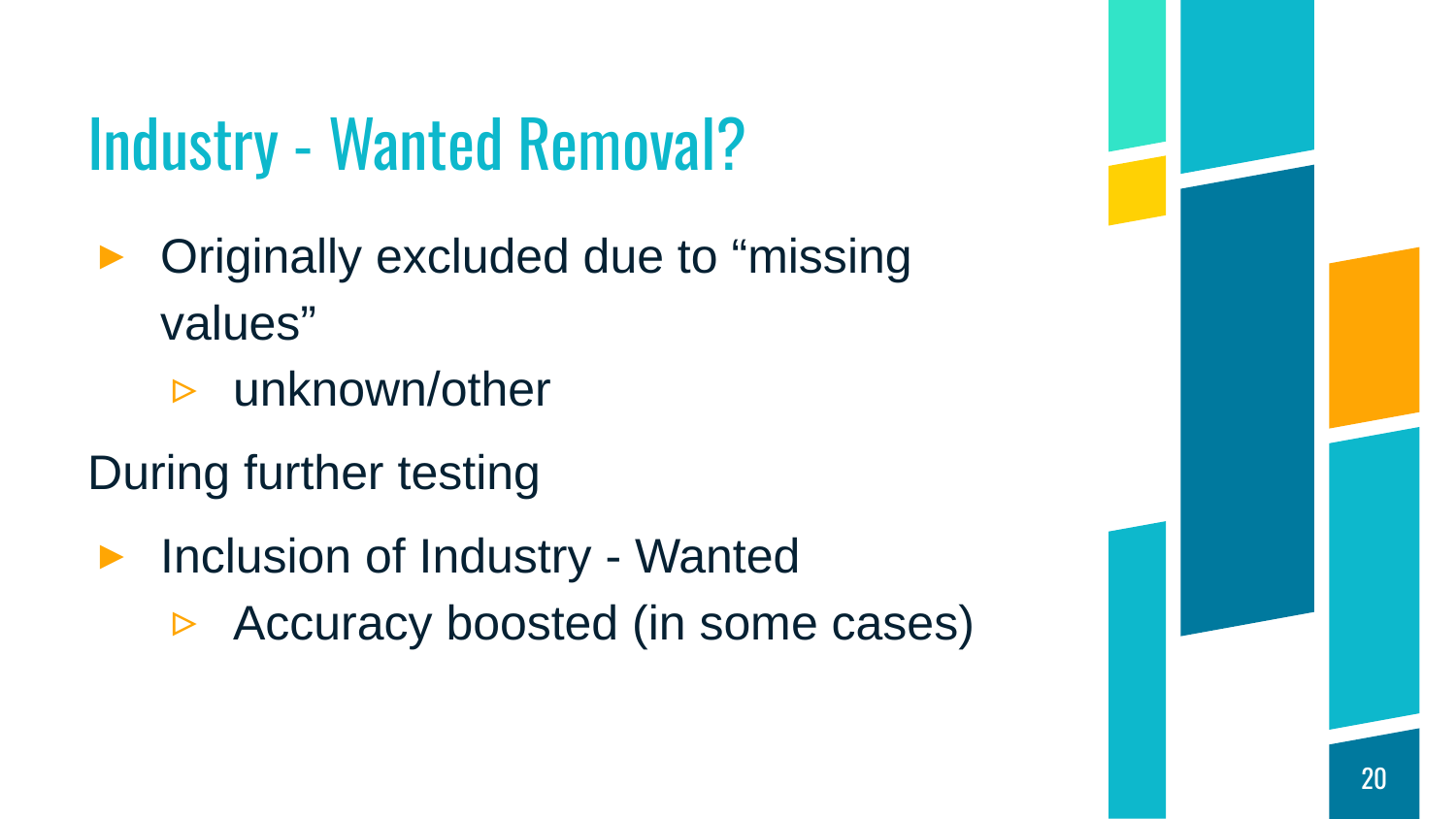

# Industry - Wanted Removal?
Originally excluded due to “missing values”
unknown/other
During further testing
Inclusion of Industry - Wanted
Accuracy boosted (in some cases)
20